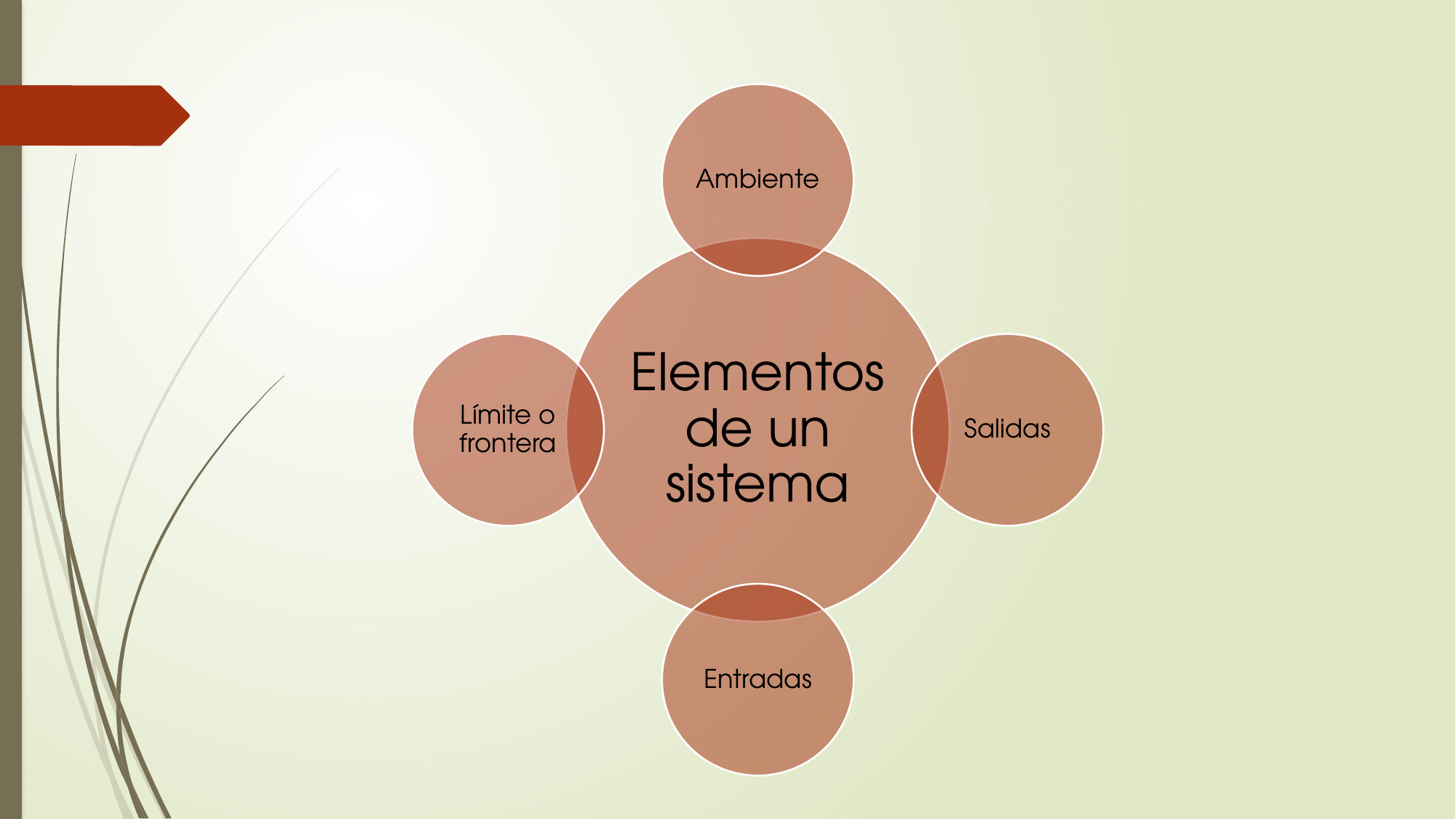

Elementos de un sistema
Ambiente
Salidas
Entradas
Límite o frontera